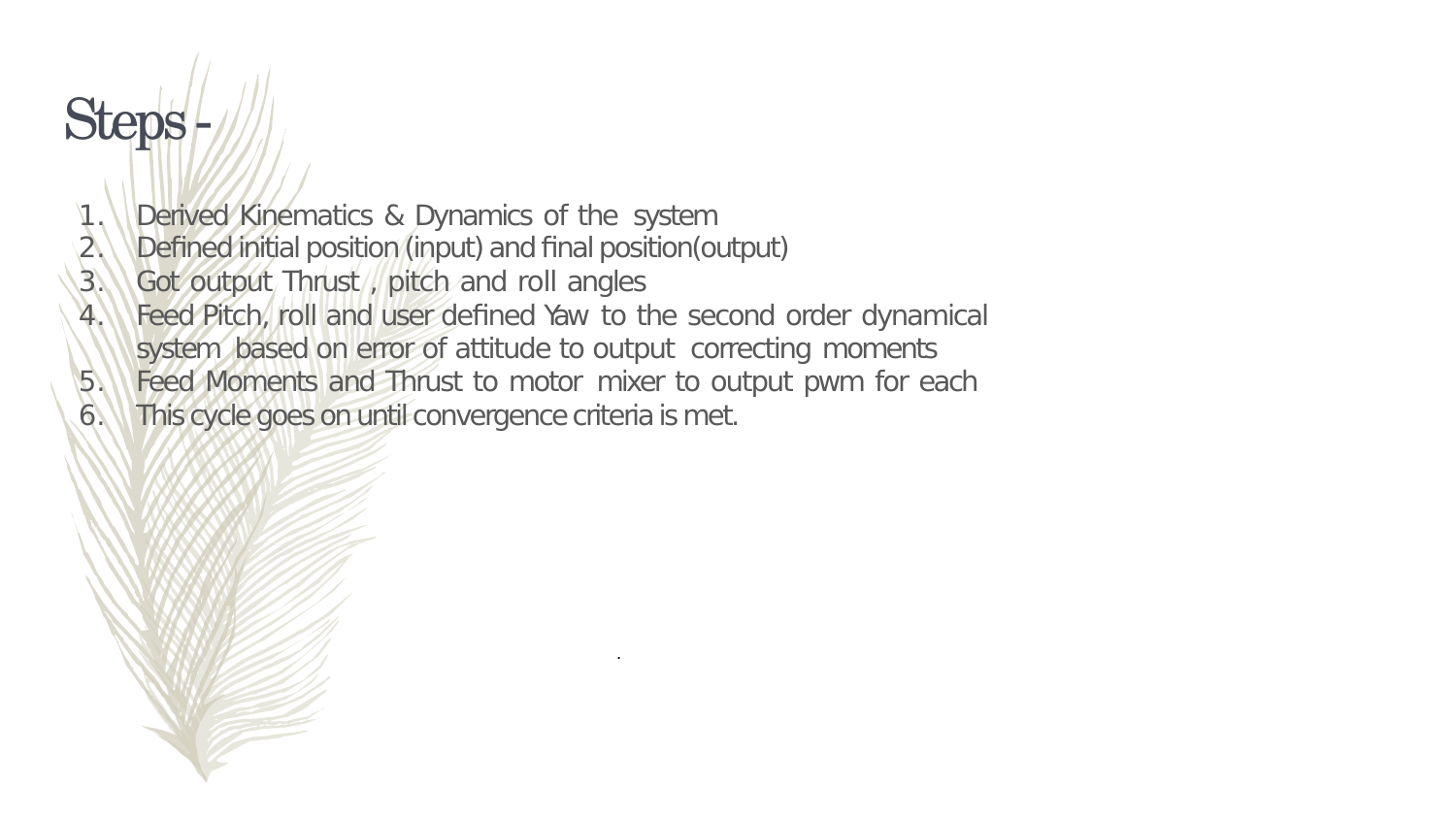

# Steps -
Derived Kinematics & Dynamics of the  system
Defined initial position (input) and final position(output)
Got output Thrust , pitch and roll angles
Feed Pitch, roll and user defined Yaw  to the second order dynamical system  based on error of attitude to output  correcting moments
Feed Moments and Thrust to motor  mixer to output pwm for each
This cycle goes on until convergence criteria is met.
.